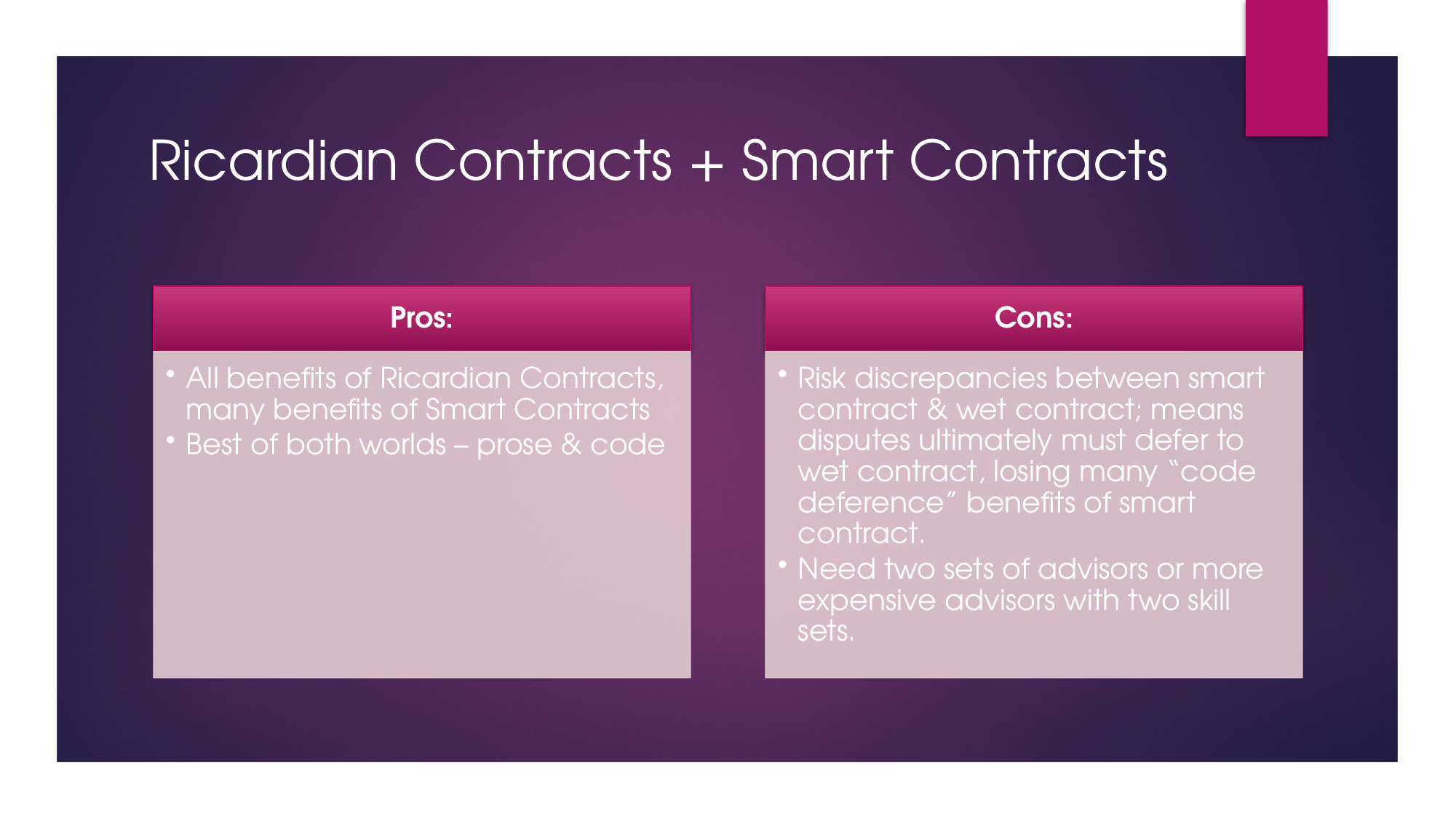

22
# Ricardian Contracts + Smart Contracts
Pros:
All benefits of Ricardian Contracts, many benefits of Smart Contracts
Best of both worlds – prose & code
Cons:
Risk discrepancies between smart contract & wet contract; means disputes ultimately must defer to wet contract, losing many “code deference” benefits of smart contract.
Need two sets of advisors or more expensive advisors with two skill sets.
(c) Gabriel Shapiro – do not copy, modify, reproduce or distribute without permission